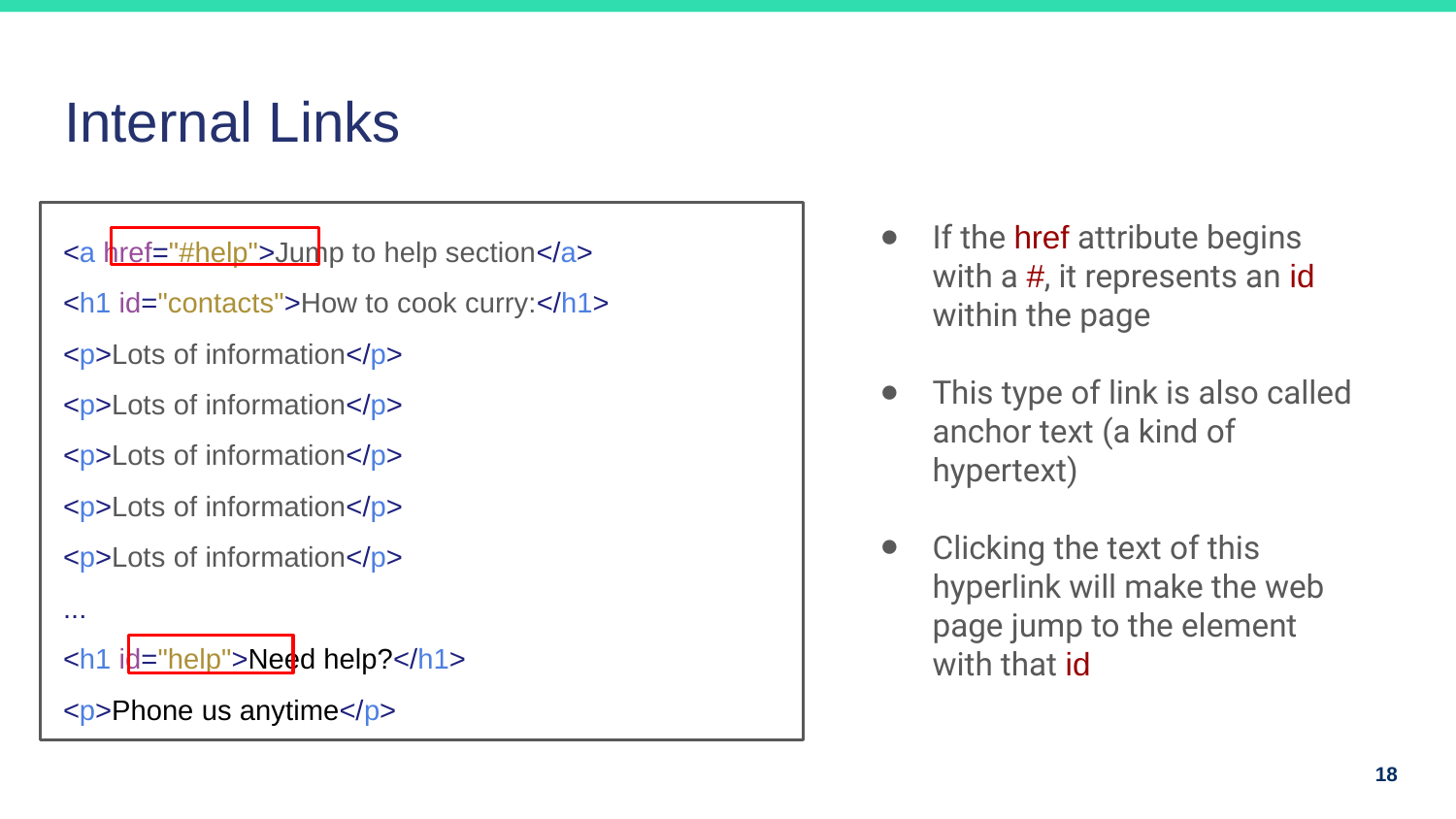

# Internal Links
 <a href="#help">Jump to help section</a>
 <h1 id="contacts">How to cook curry:</h1>
 <p>Lots of information</p>
 <p>Lots of information</p>
 <p>Lots of information</p>
 <p>Lots of information</p>
 <p>Lots of information</p>
 ...
 <h1 id="help">Need help?</h1>
 <p>Phone us anytime</p>
If the href attribute begins with a #, it represents an id within the page

This type of link is also called anchor text (a kind of hypertext)

Clicking the text of this hyperlink will make the web page jump to the element with that id

18